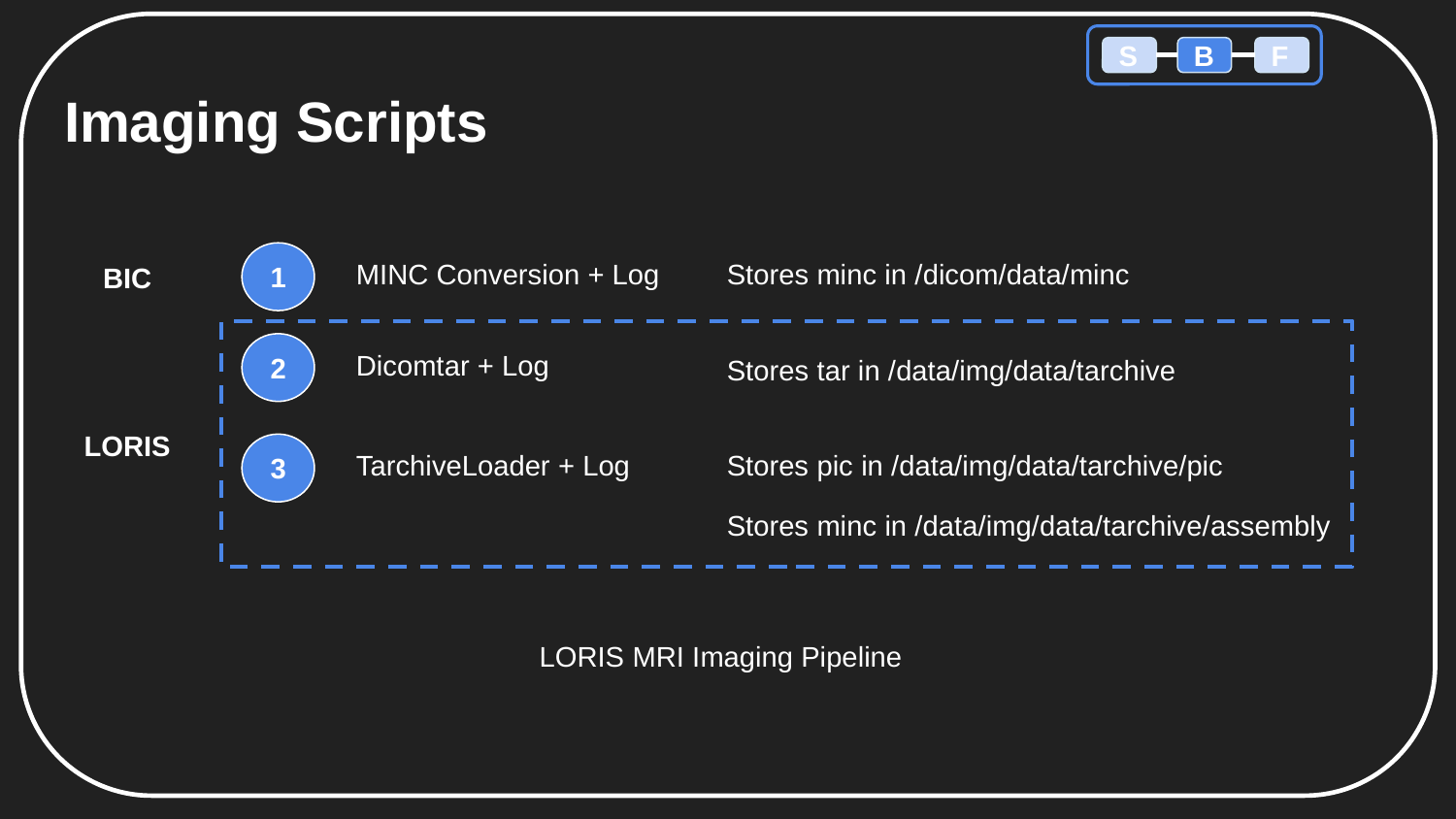

S
B
F
# Imaging Scripts
Stores minc in /dicom/data/minc
MINC Conversion + Log
1
BIC

Dicomtar + Log
2
Stores tar in /data/img/data/tarchive
LORIS
TarchiveLoader + Log
Stores pic in /data/img/data/tarchive/pic
3
Stores minc in /data/img/data/tarchive/assembly
LORIS MRI Imaging Pipeline